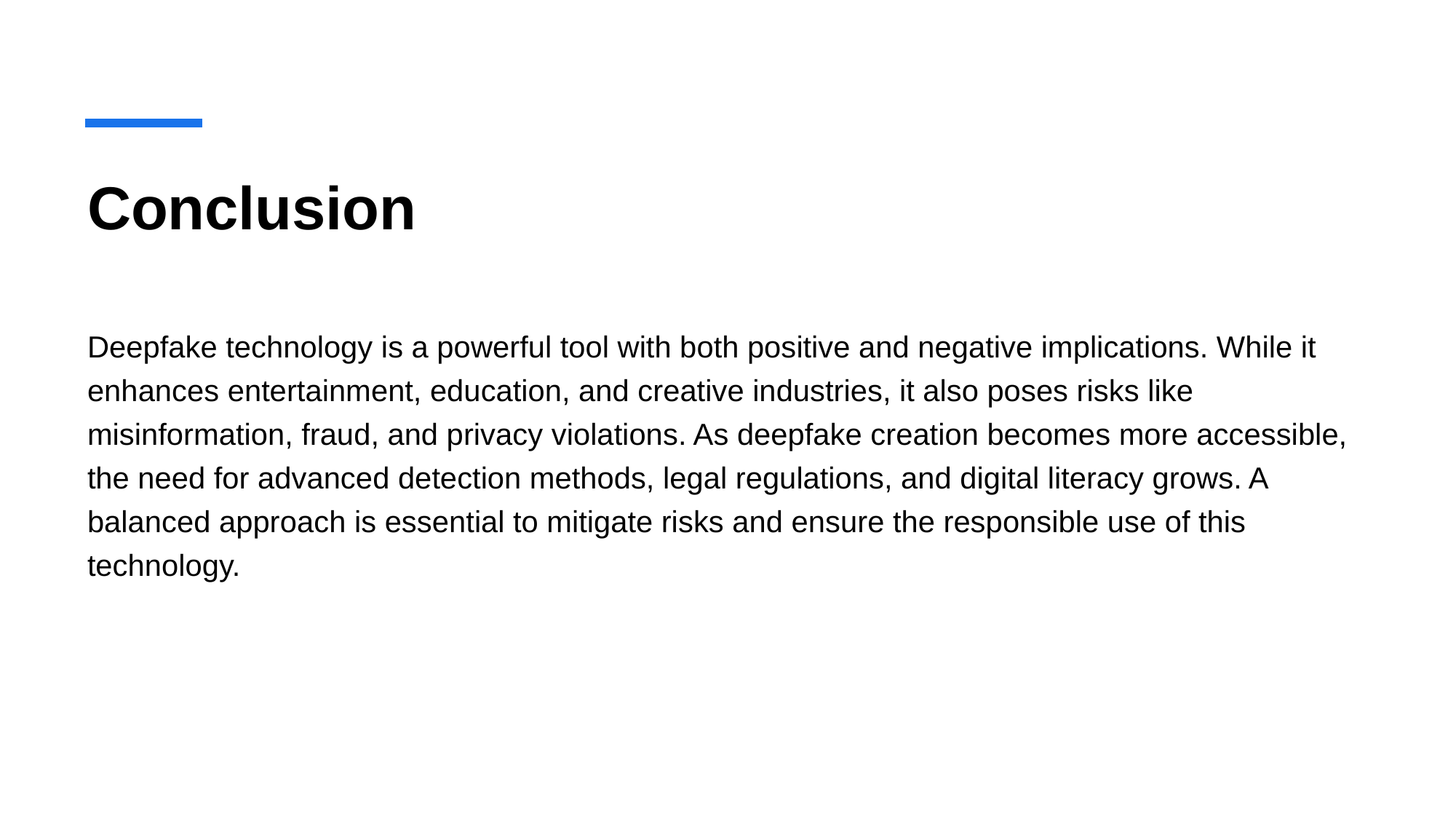

# Сonclusion
Deepfake technology is a powerful tool with both positive and negative implications. While it enhances entertainment, education, and creative industries, it also poses risks like misinformation, fraud, and privacy violations. As deepfake creation becomes more accessible, the need for advanced detection methods, legal regulations, and digital literacy grows. A balanced approach is essential to mitigate risks and ensure the responsible use of this technology.